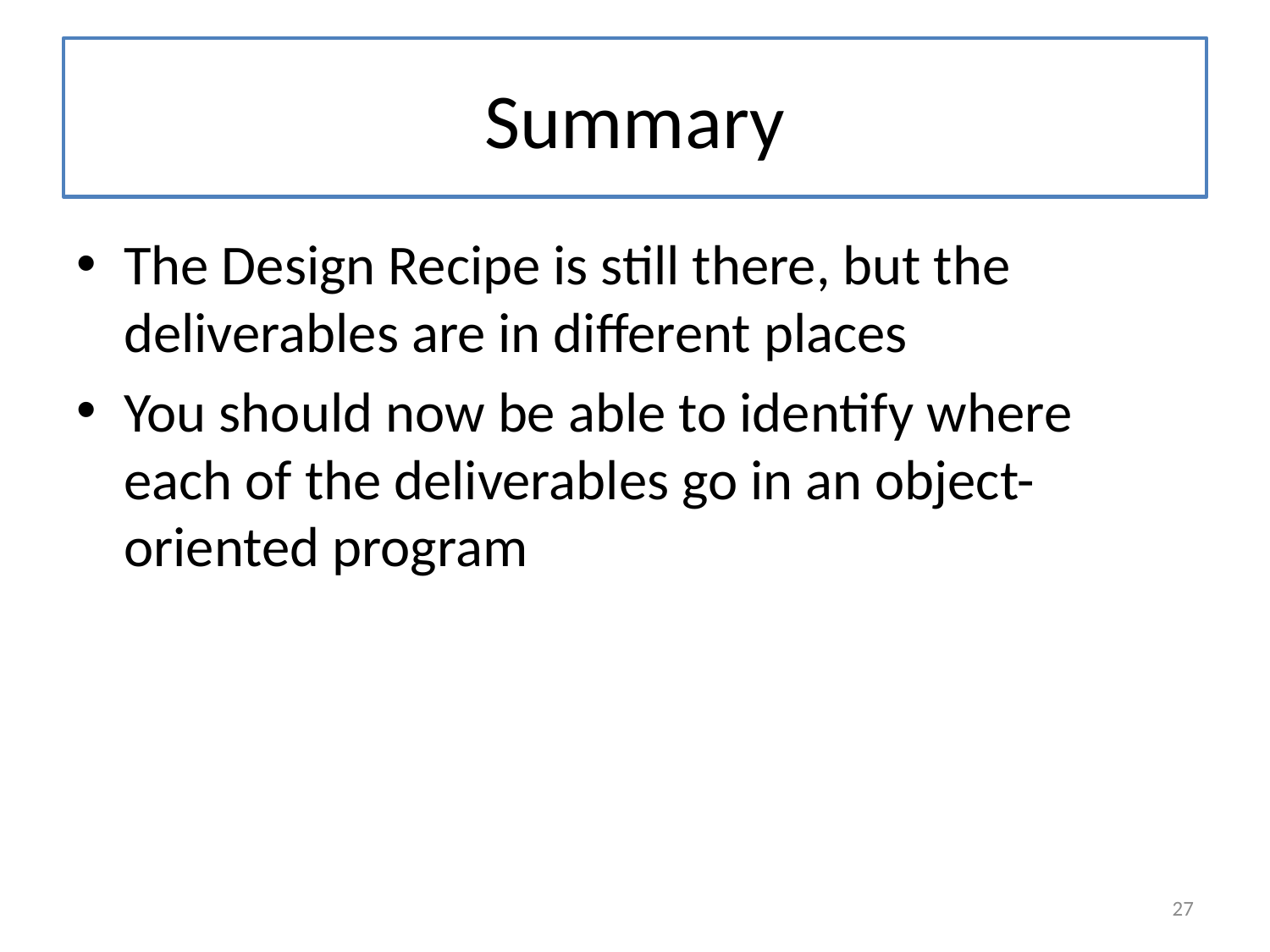

# Summary
The Design Recipe is still there, but the deliverables are in different places
You should now be able to identify where each of the deliverables go in an object-oriented program

27